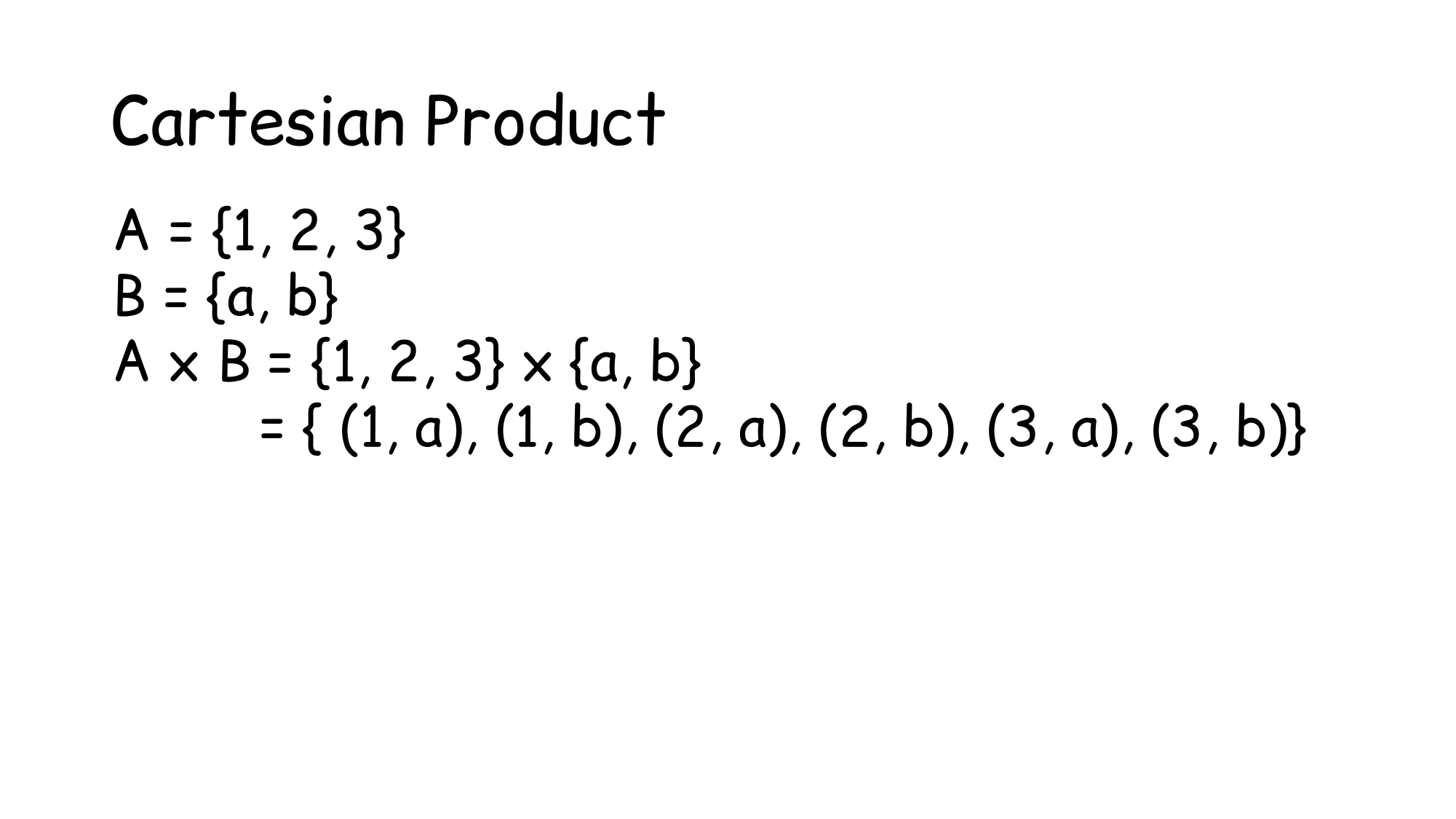

# Cartesian Product
A = {1, 2, 3}
B = {a, b}
A x B = {1, 2, 3} x {a, b}
         = { (1, a), (1, b), (2, a), (2, b), (3, a), (3, b)}